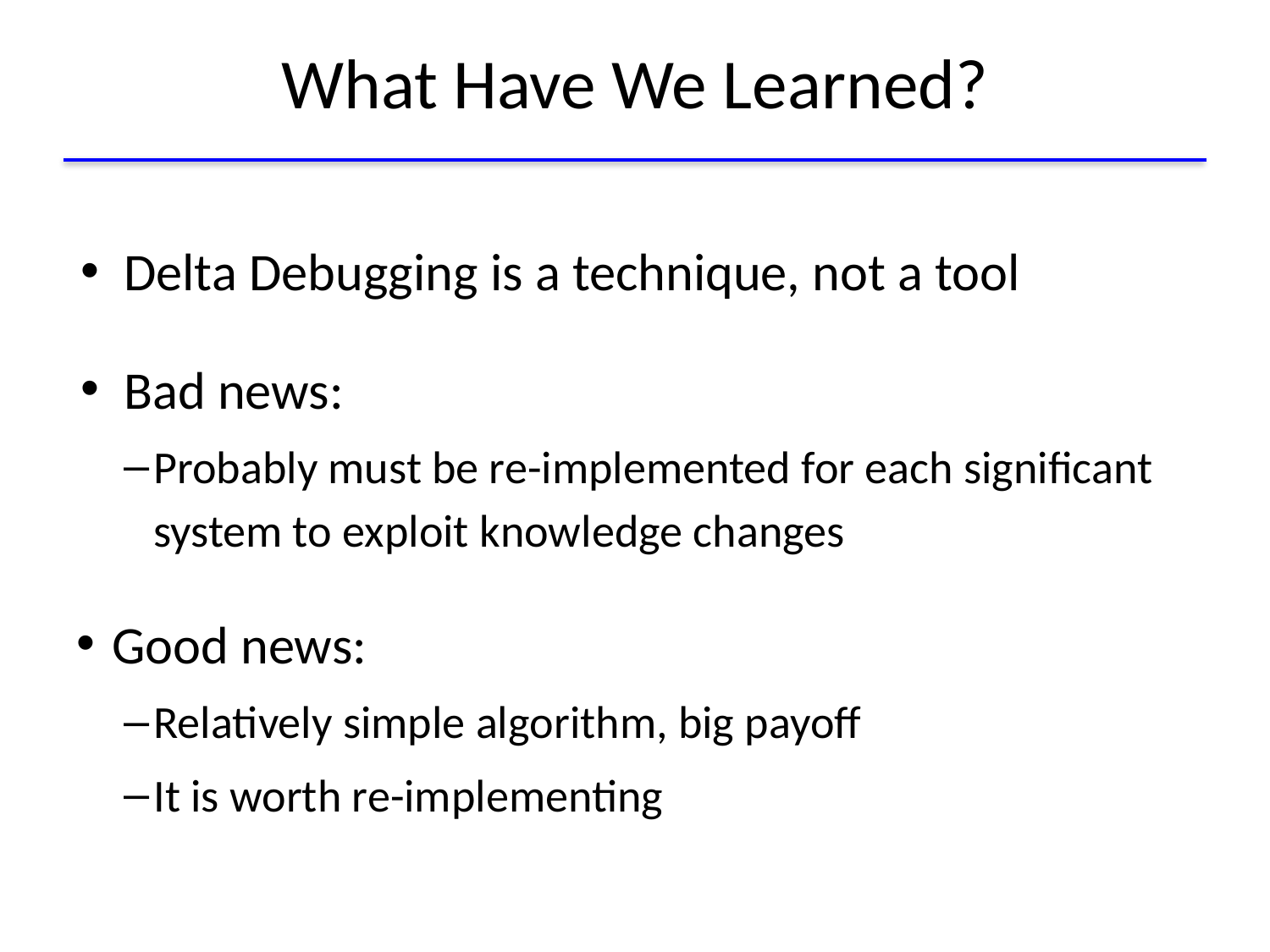

# What Have We Learned?
Delta Debugging is a technique, not a tool

Bad news:
Probably must be re-implemented for each significant system to exploit knowledge changes

Good news:
Relatively simple algorithm, big payoff
It is worth re-implementing